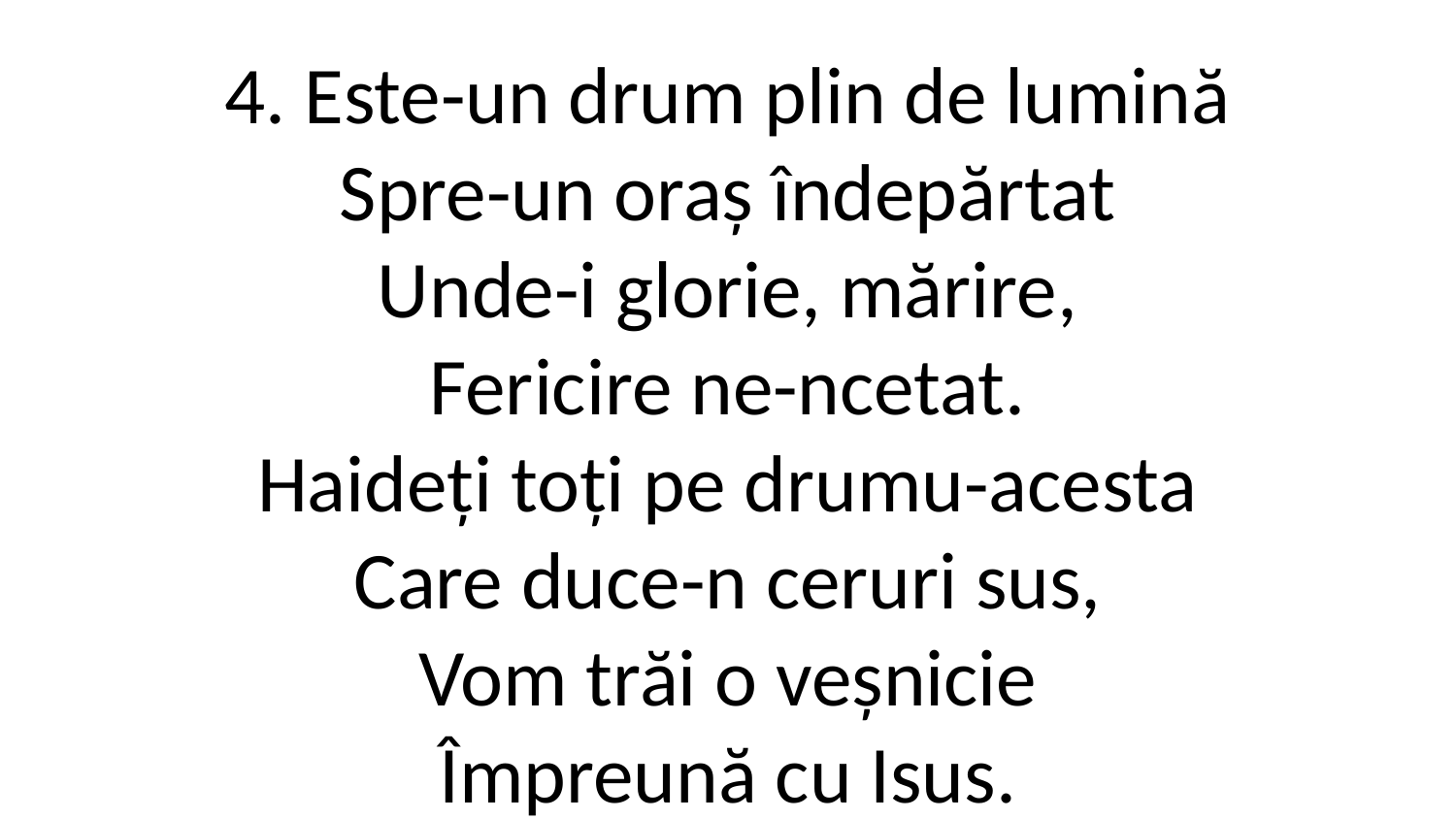

4. Este-un drum plin de lumină
Spre-un oraș îndepărtat
Unde-i glorie, mărire,
Fericire ne-ncetat.
Haideți toți pe drumu-acesta
Care duce-n ceruri sus,
Vom trăi o veșnicie
Împreună cu Isus.